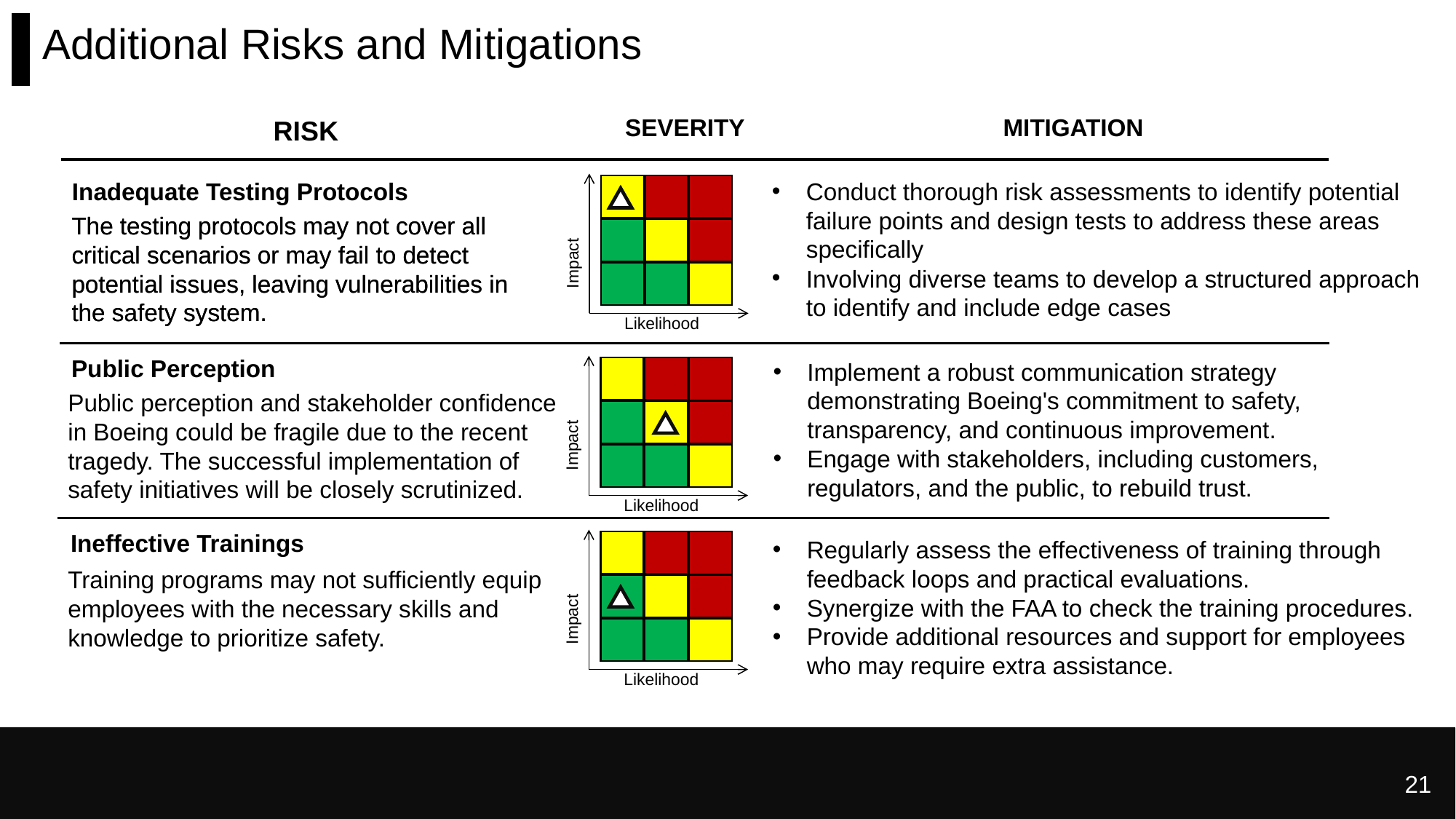

Additional Risks and Mitigations
SEVERITY
MITIGATION
RISK
Inadequate Testing Protocols
Conduct thorough risk assessments to identify potential failure points and design tests to address these areas specifically
Involving diverse teams to develop a structured approach to identify and include edge cases

Impact
Likelihood

The testing protocols may not cover all critical scenarios or may fail to detect potential issues, leaving vulnerabilities in the safety system.
The testing protocols may not cover all critical scenarios or may fail to detect potential issues, leaving vulnerabilities in the safety system.
Public Perception
Implement a robust communication strategy demonstrating Boeing's commitment to safety, transparency, and continuous improvement.
Engage with stakeholders, including customers, regulators, and the public, to rebuild trust.

Impact
Likelihood

Public perception and stakeholder confidence in Boeing could be fragile due to the recent tragedy. The successful implementation of safety initiatives will be closely scrutinized.

Ineffective Trainings

Regularly assess the effectiveness of training through feedback loops and practical evaluations.
Synergize with the FAA to check the training procedures.
Provide additional resources and support for employees who may require extra assistance.

Impact
Likelihood

Training programs may not sufficiently equip employees with the necessary skills and knowledge to prioritize safety.

21